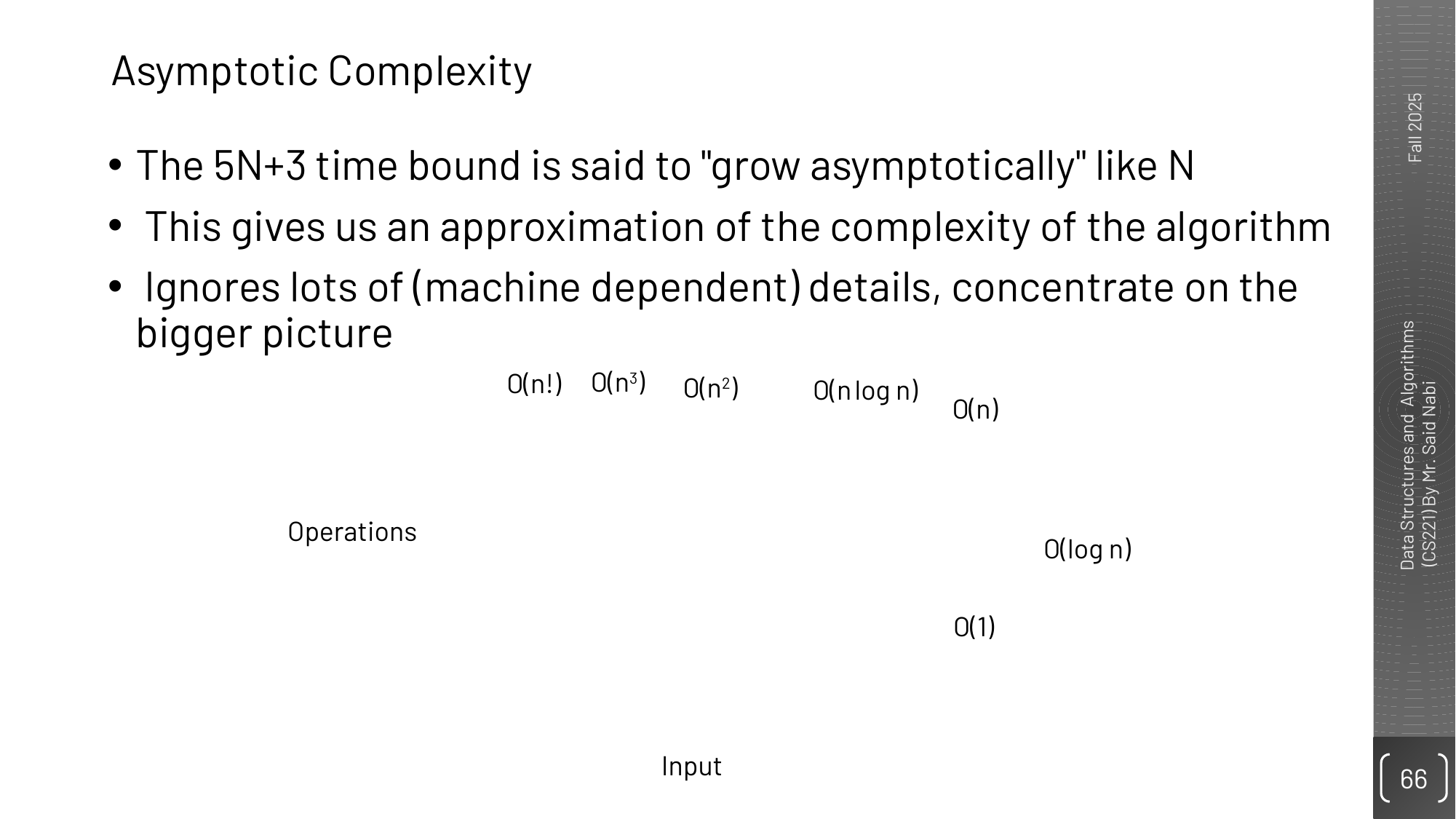

# Asymptotic Complexity
The 5N+3 time bound is said to "grow asymptotically" like N
 This gives us an approximation of the complexity of the algorithm
 Ignores lots of (machine dependent) details, concentrate on the bigger picture

O(n3)
O(n!)
O(n2)
O(n log n)
O(n)
Operations
O(log n)
O(1)
Input